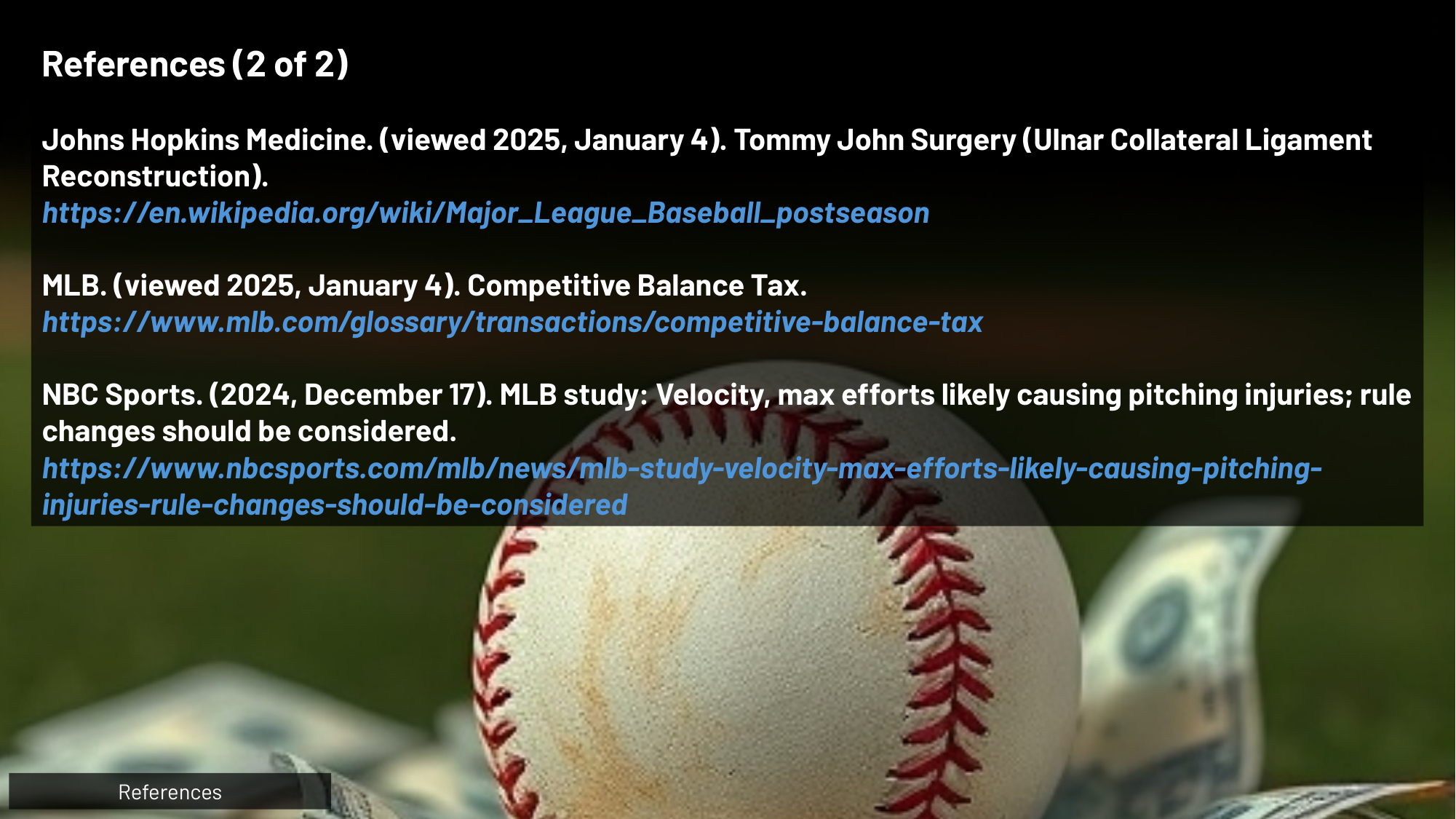

References (2 of 2)

Johns Hopkins Medicine. (viewed 2025, January 4). Tommy John Surgery (Ulnar Collateral Ligament Reconstruction).
https://en.wikipedia.org/wiki/Major_League_Baseball_postseason

MLB. (viewed 2025, January 4). Competitive Balance Tax.
https://www.mlb.com/glossary/transactions/competitive-balance-tax

NBC Sports. (2024, December 17). MLB study: Velocity, max efforts likely causing pitching injuries; rule changes should be considered.
https://www.nbcsports.com/mlb/news/mlb-study-velocity-max-efforts-likely-causing-pitching-injuries-rule-changes-should-be-considered
References